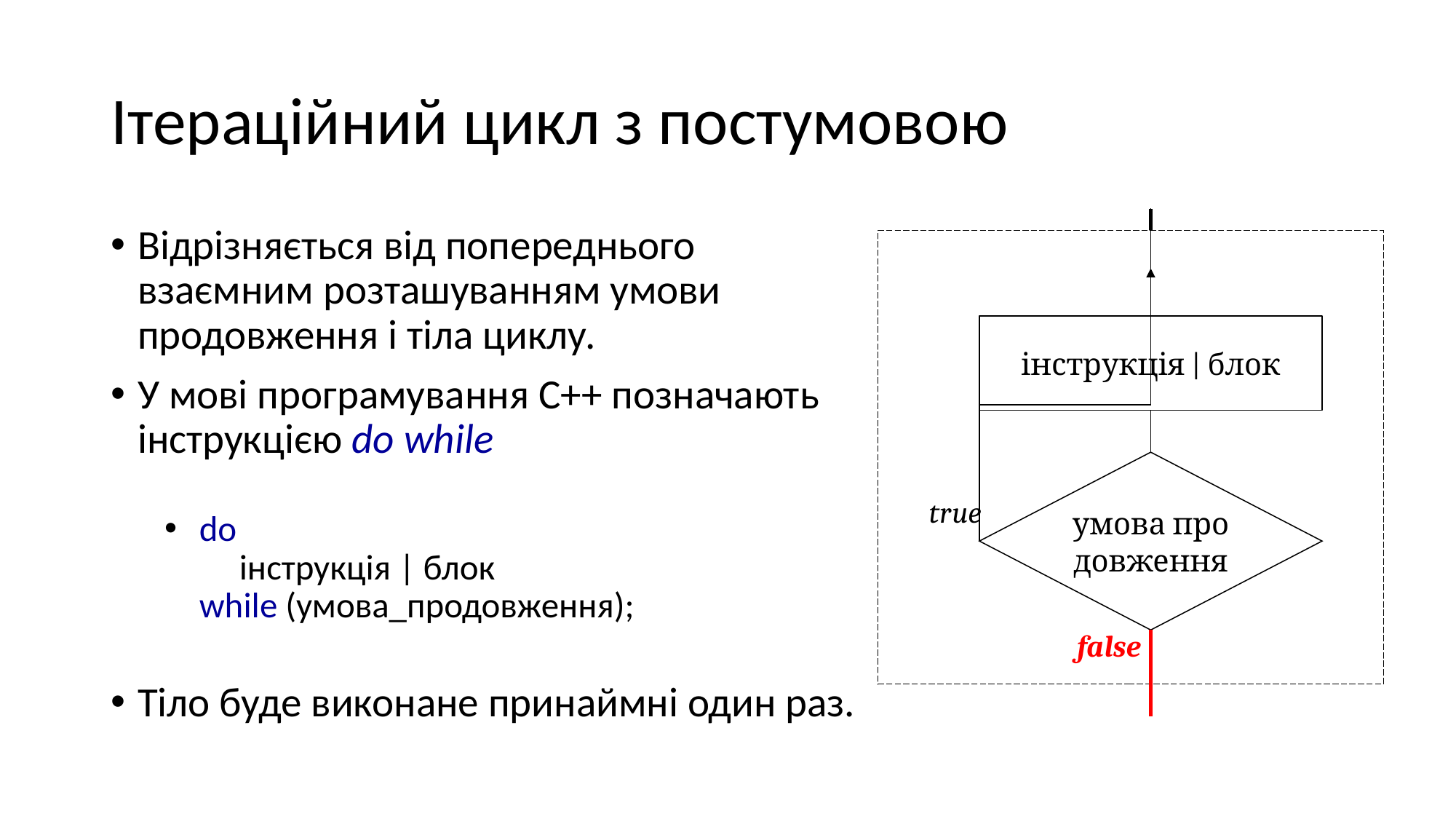

# Ітераційний цикл з постумовою

інструкція | блок
умова про­довження
true
false

інструкція | блок
умова про­довження
true
false

інструкція | блок
умова про­довження
true
false

інструкція | блок
умова про­довження
true
false

інструкція | блок
умова про­довження
true
false

інструкція | блок
умова про­довження
true
false

інструкція | блок
умова про­довження
true
false
Відрізняється від попереднього взаємним розташуванням умови продовження і тіла циклу.
У мові програмування С++ позначають інструкцією do while

 do
      інструкція | блок
 while (умова_продовження);

Тіло буде виконане принаймні один раз.